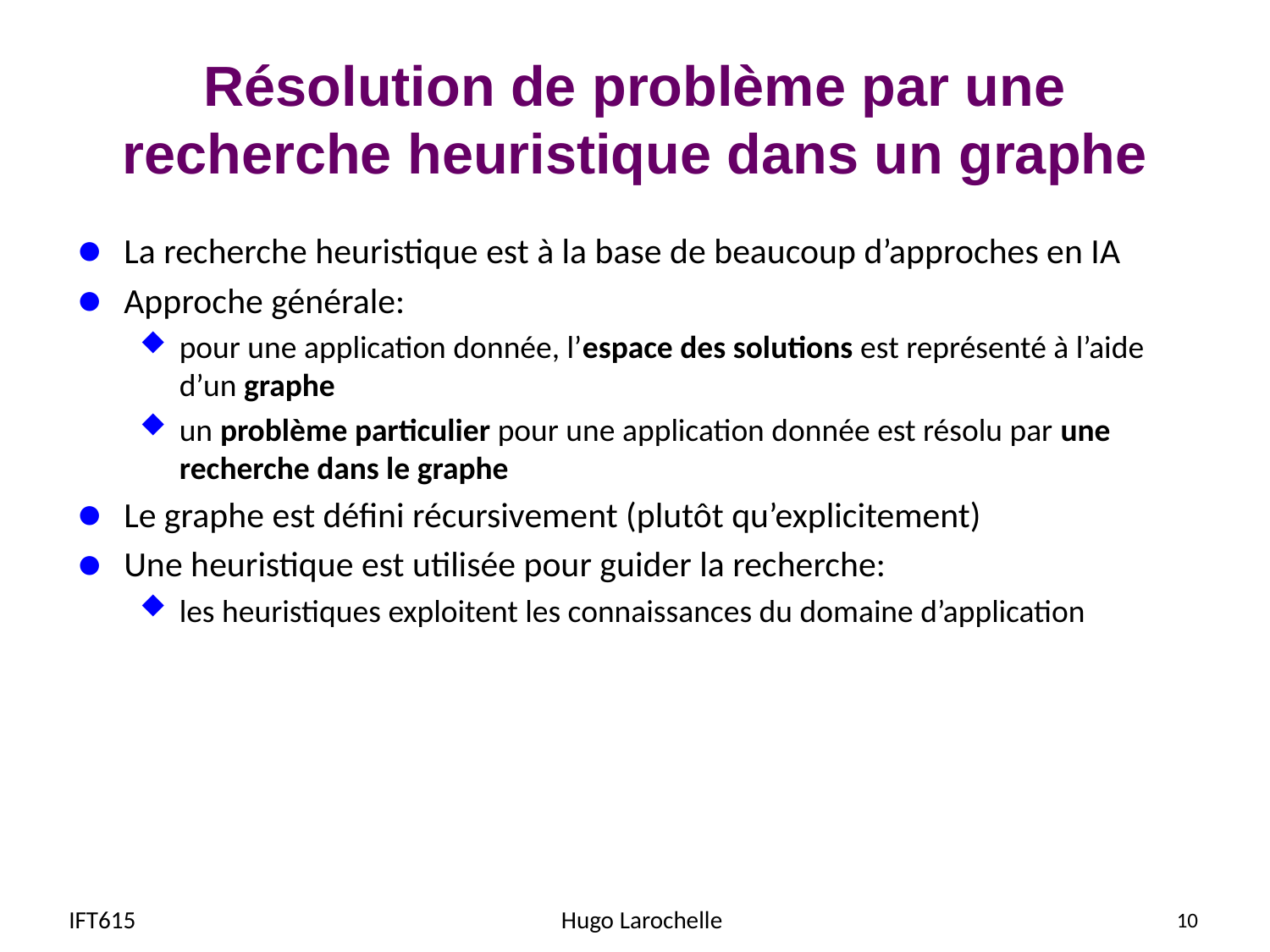

# Résolution de problème par une recherche heuristique dans un graphe
La recherche heuristique est à la base de beaucoup d’approches en IA
Approche générale:
pour une application donnée, l’espace des solutions est représenté à l’aide d’un graphe
un problème particulier pour une application donnée est résolu par une recherche dans le graphe
Le graphe est défini récursivement (plutôt qu’explicitement)
Une heuristique est utilisée pour guider la recherche:
les heuristiques exploitent les connaissances du domaine d’application
IFT615
Hugo Larochelle
10